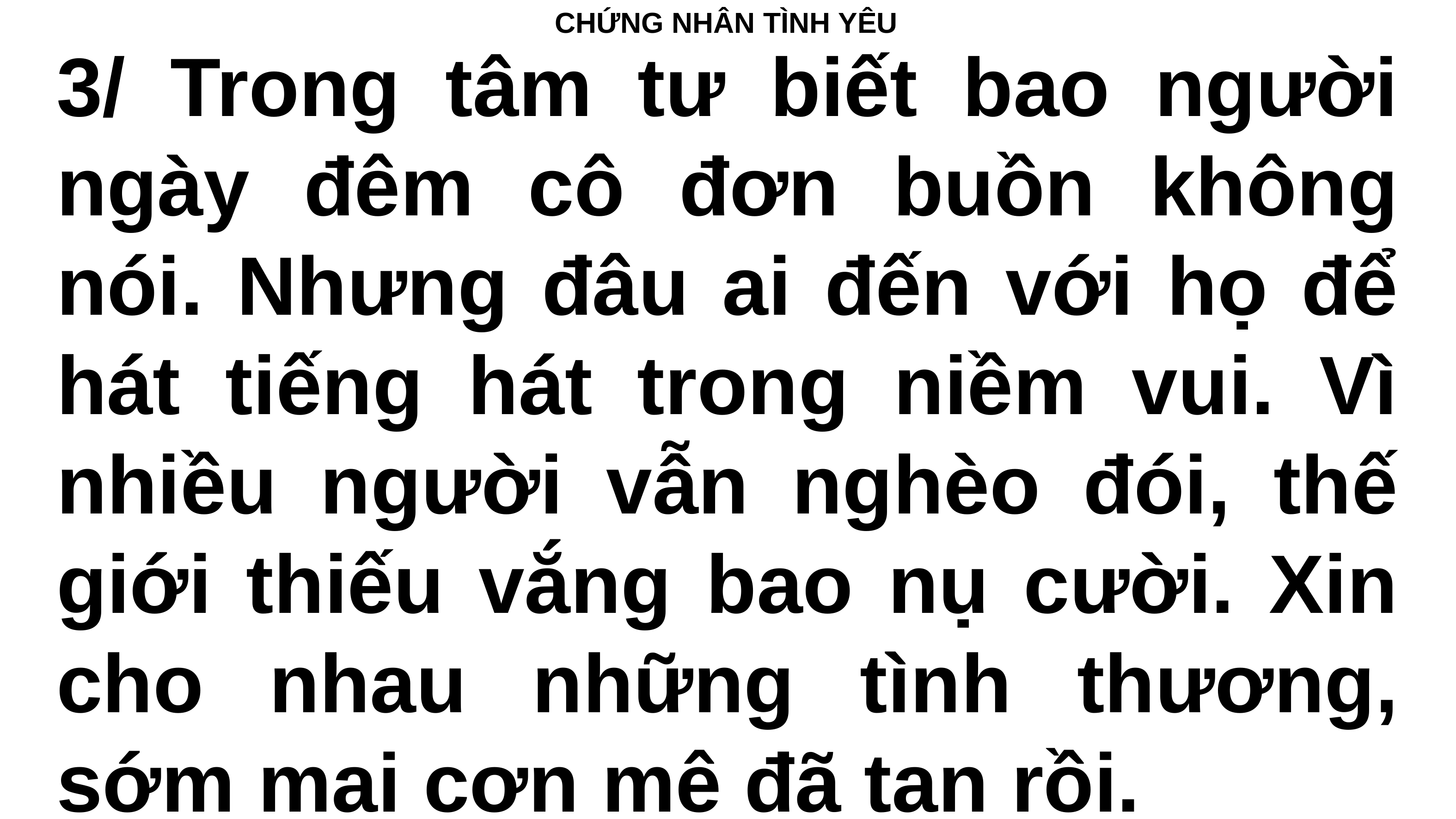

# CHỨNG NHÂN TÌNH YÊU
3/ Trong tâm tư biết bao người ngày đêm cô đơn buồn không nói. Nhưng đâu ai đến với họ để hát tiếng hát trong niềm vui. Vì nhiều người vẫn nghèo đói, thế giới thiếu vắng bao nụ cười. Xin cho nhau những tình thương, sớm mai cơn mê đã tan rồi.